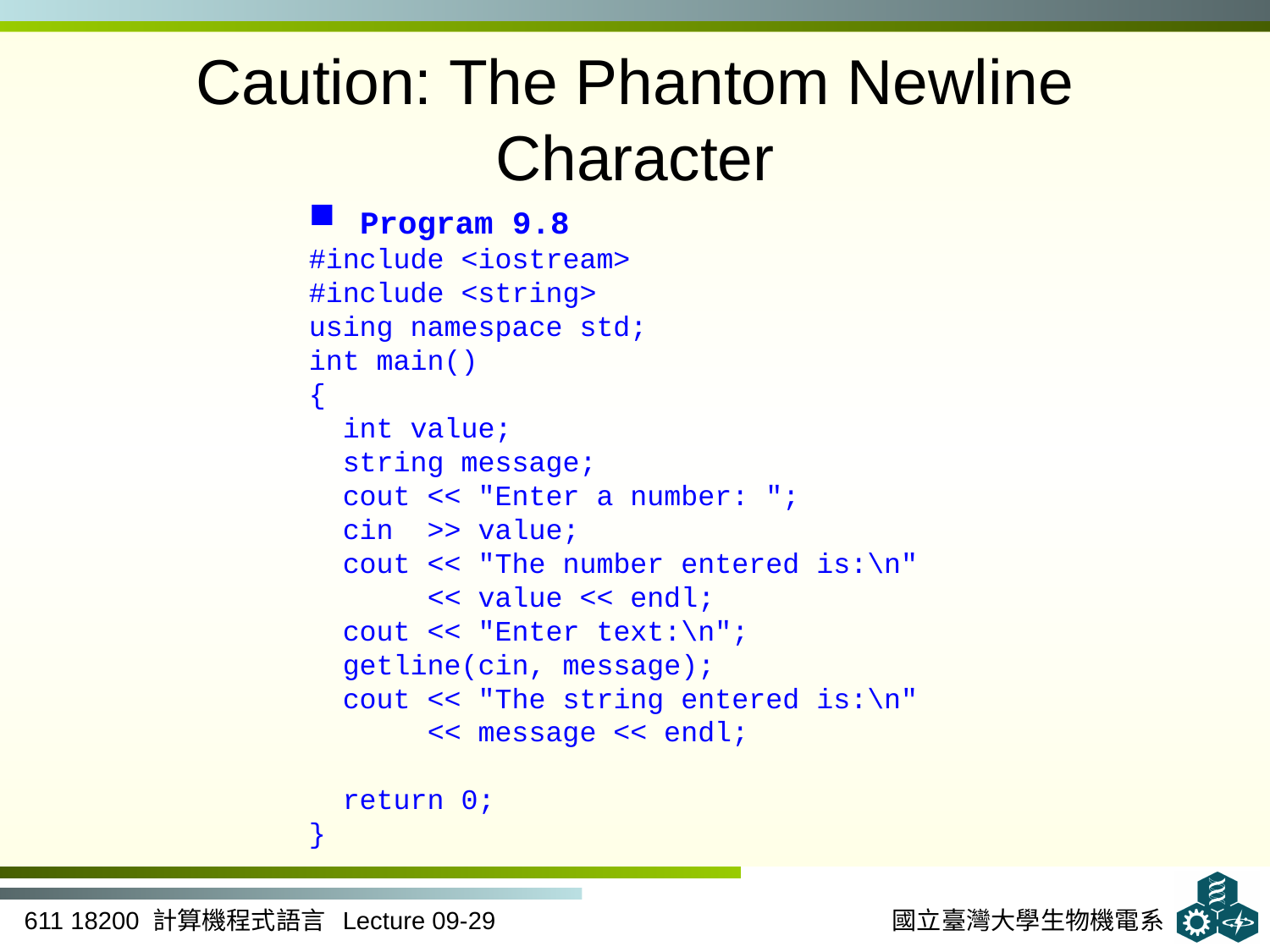

# Caution: The Phantom Newline Character
 Program 9.8
#include <iostream>
#include <string>
using namespace std;
int main()
{
  int value;
  string message;
  cout << "Enter a number: ";
  cin  >> value;
  cout << "The number entered is:\n"
       << value << endl;
  cout << "Enter text:\n";
  getline(cin, message);
  cout << "The string entered is:\n"
       << message << endl;

  return 0;
}